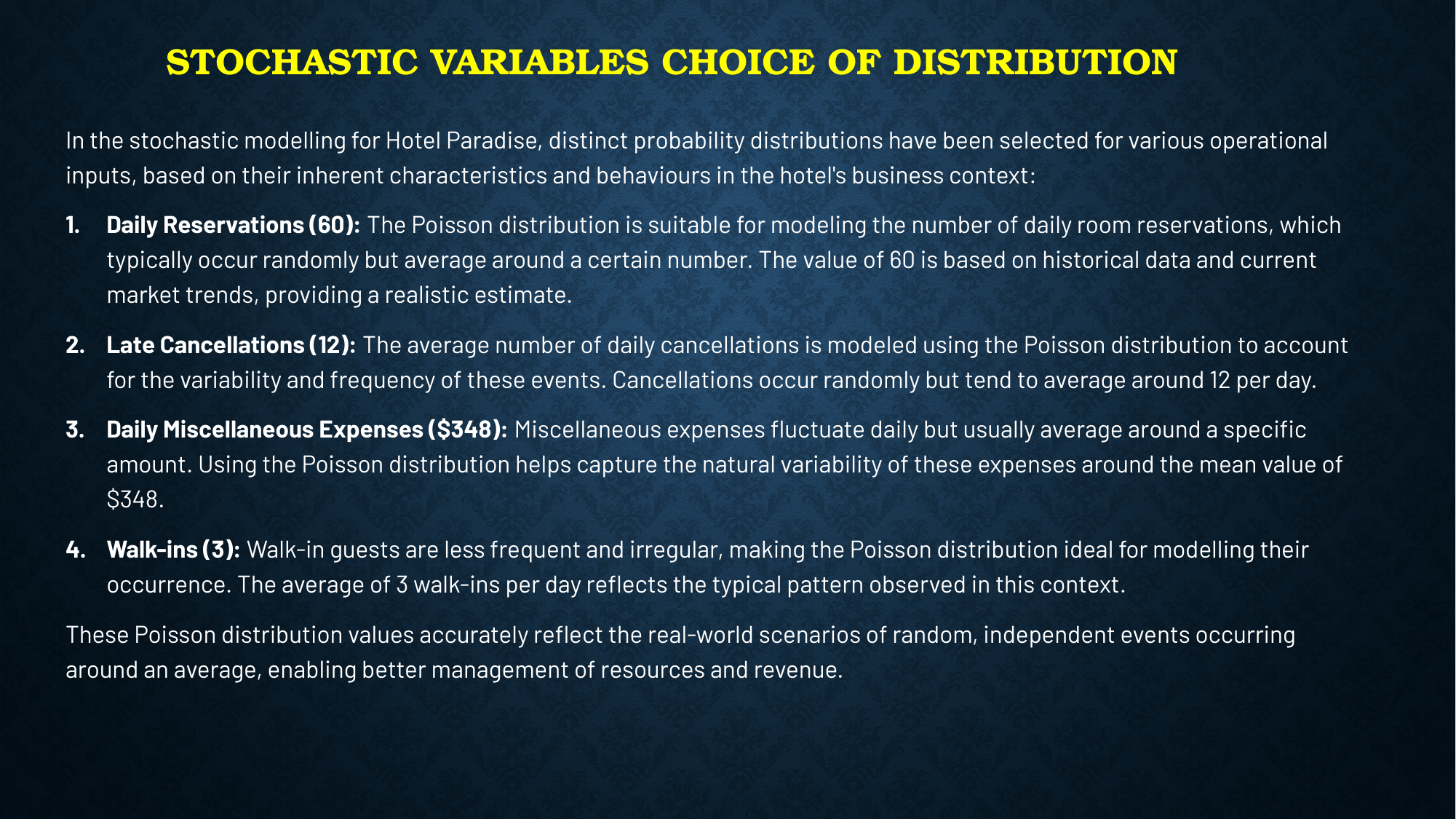

# Stochastic variables choice of distribution
In the stochastic modelling for Hotel Paradise, distinct probability distributions have been selected for various operational inputs, based on their inherent characteristics and behaviours in the hotel's business context:
Daily Reservations (60): The Poisson distribution is suitable for modeling the number of daily room reservations, which typically occur randomly but average around a certain number. The value of 60 is based on historical data and current market trends, providing a realistic estimate.
Late Cancellations (12): The average number of daily cancellations is modeled using the Poisson distribution to account for the variability and frequency of these events. Cancellations occur randomly but tend to average around 12 per day.
Daily Miscellaneous Expenses ($348): Miscellaneous expenses fluctuate daily but usually average around a specific amount. Using the Poisson distribution helps capture the natural variability of these expenses around the mean value of $348.
Walk-ins (3): Walk-in guests are less frequent and irregular, making the Poisson distribution ideal for modelling their occurrence. The average of 3 walk-ins per day reflects the typical pattern observed in this context.
These Poisson distribution values accurately reflect the real-world scenarios of random, independent events occurring around an average, enabling better management of resources and revenue.